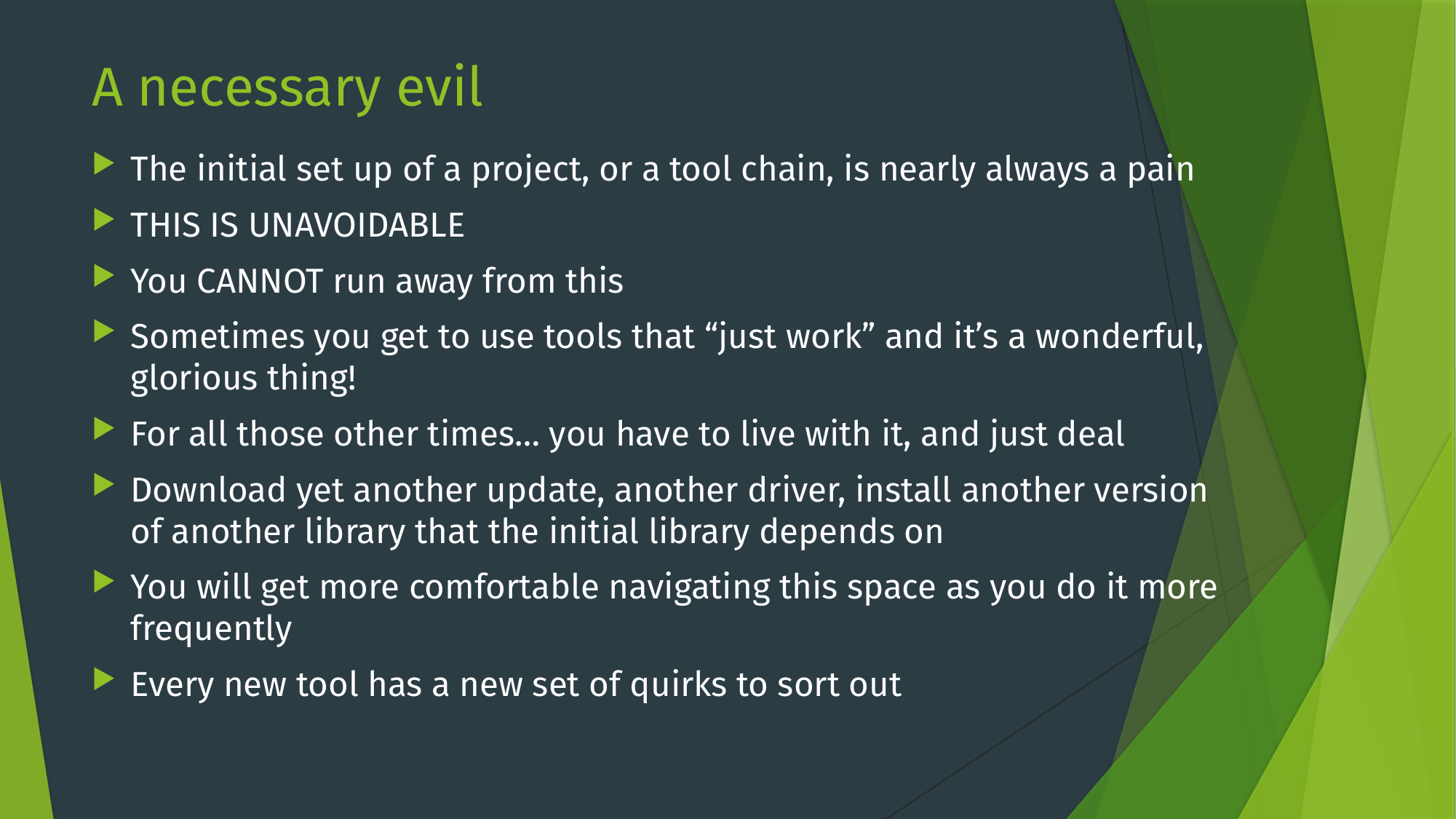

# A necessary evil
The initial set up of a project, or a tool chain, is nearly always a pain
THIS IS UNAVOIDABLE
You CANNOT run away from this
Sometimes you get to use tools that “just work” and it’s a wonderful, glorious thing!
For all those other times… you have to live with it, and just deal
Download yet another update, another driver, install another version of another library that the initial library depends on
You will get more comfortable navigating this space as you do it more frequently
Every new tool has a new set of quirks to sort out